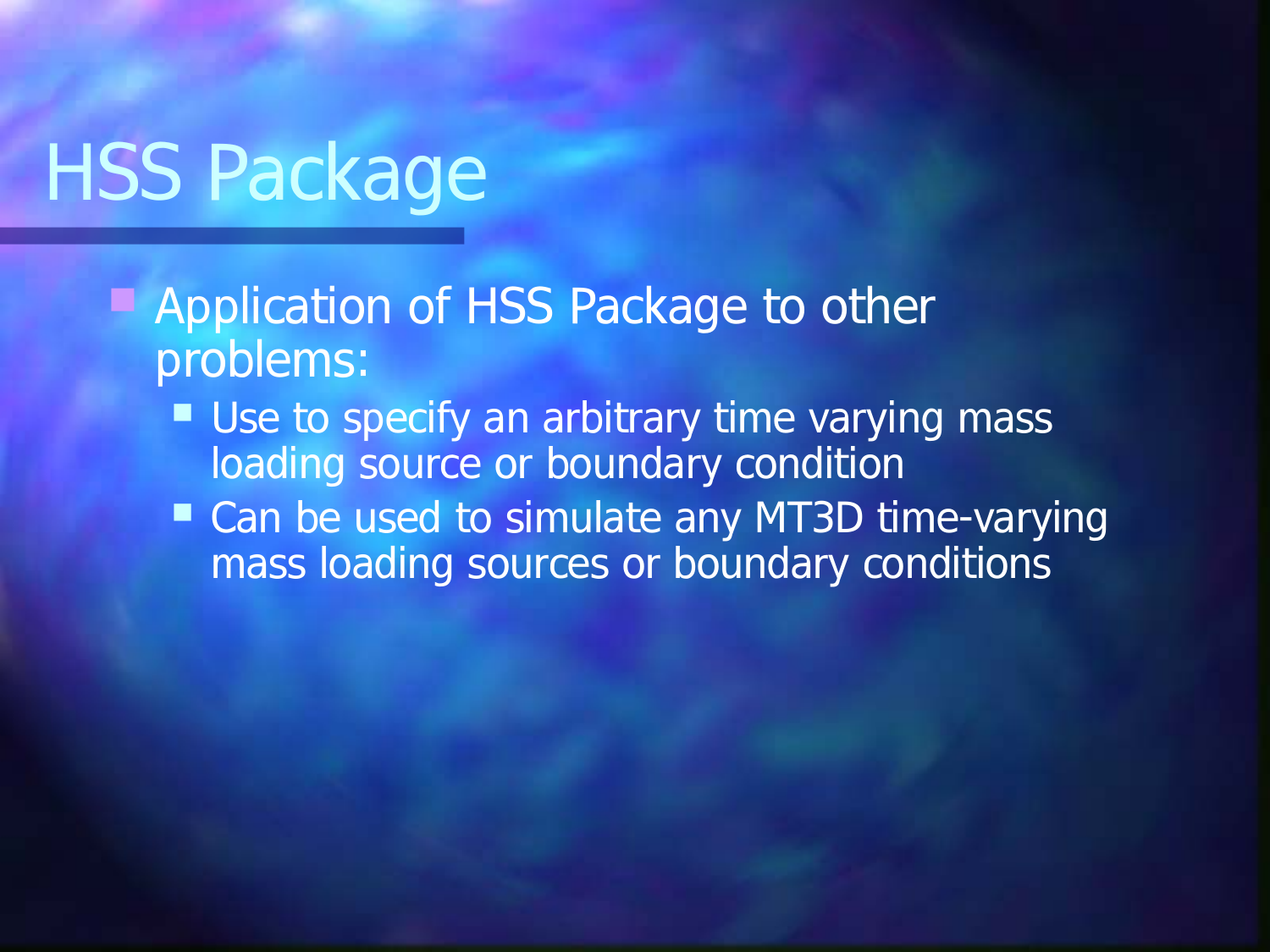

# HSS Package
Application of HSS Package to other problems:
Use to specify an arbitrary time varying mass loading source or boundary condition
Can be used to simulate any MT3D time-varying mass loading sources or boundary conditions